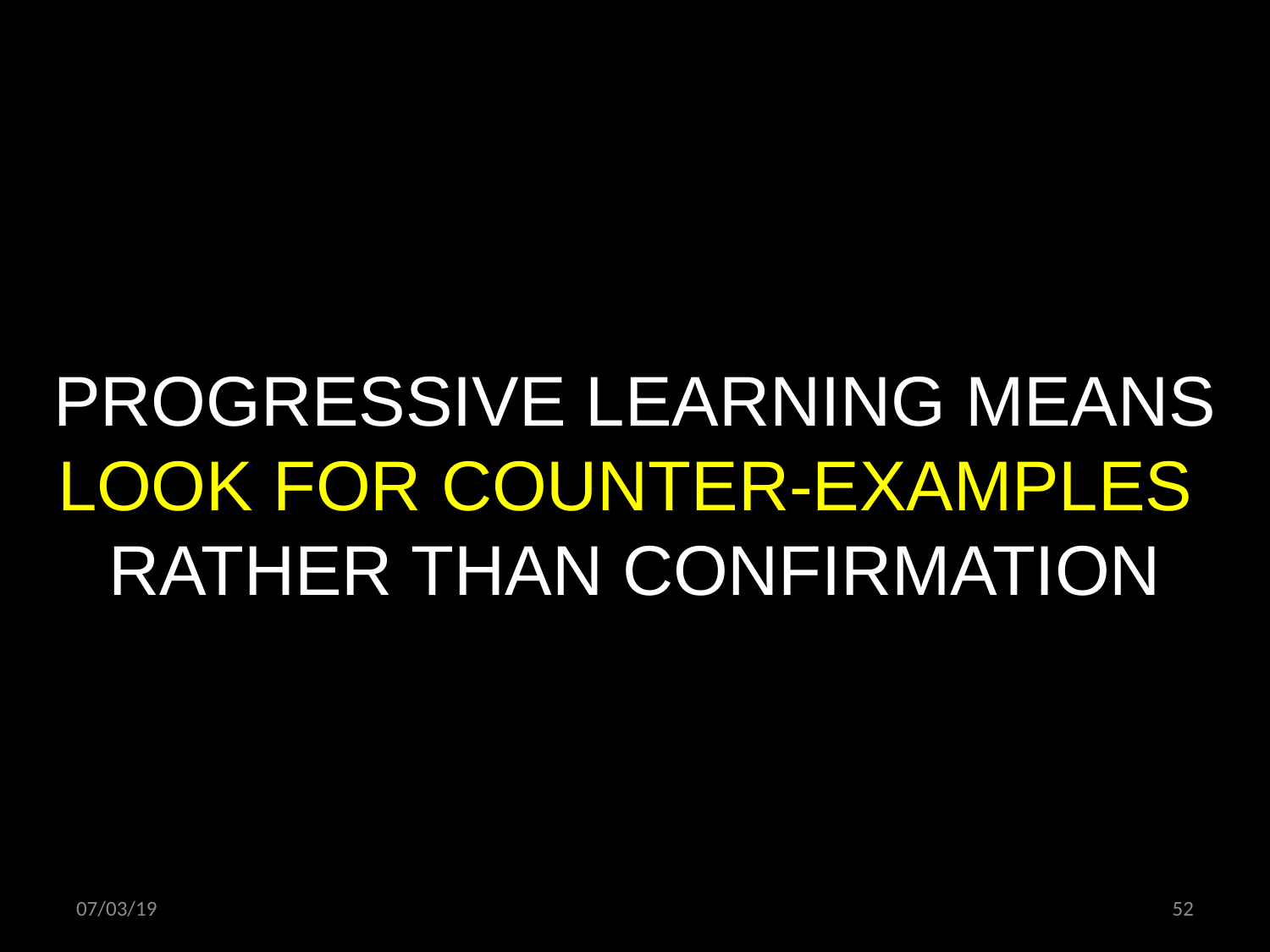

PROGRESSIVE LEARNING MEANS LOOK FOR COUNTER-EXAMPLES
RATHER THAN CONFIRMATION
07/03/19
52